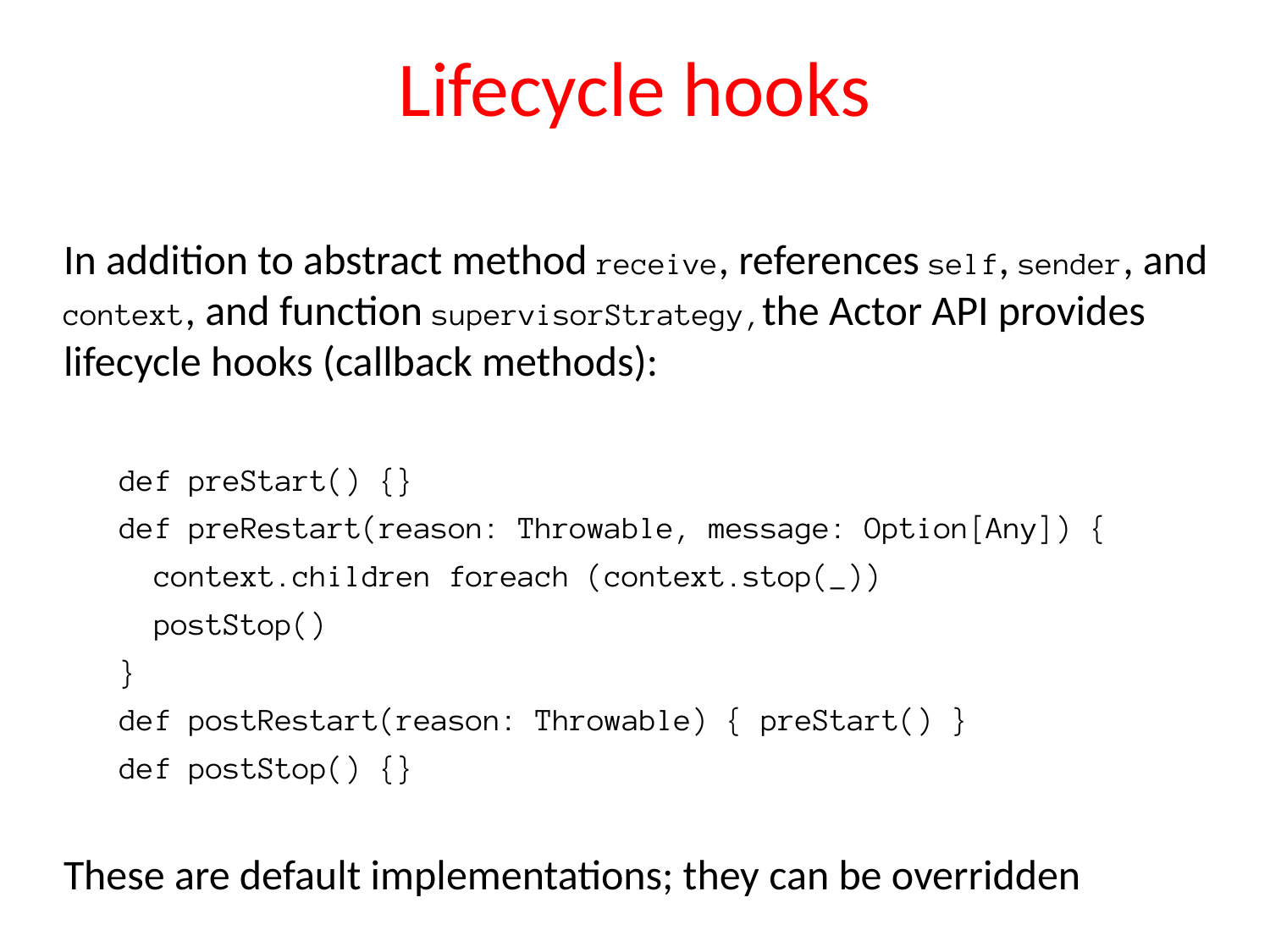

# Lifecycle hooks
In addition to abstract method receive, references self, sender, and context, and function supervisorStrategy,the Actor API provides lifecycle hooks (callback methods):

def preStart() {}
def preRestart(reason: Throwable, message: Option[Any]) {
  context.children foreach (context.stop(_))
  postStop()
}
def postRestart(reason: Throwable) { preStart() }
def postStop() {}

These are default implementations; they can be overridden